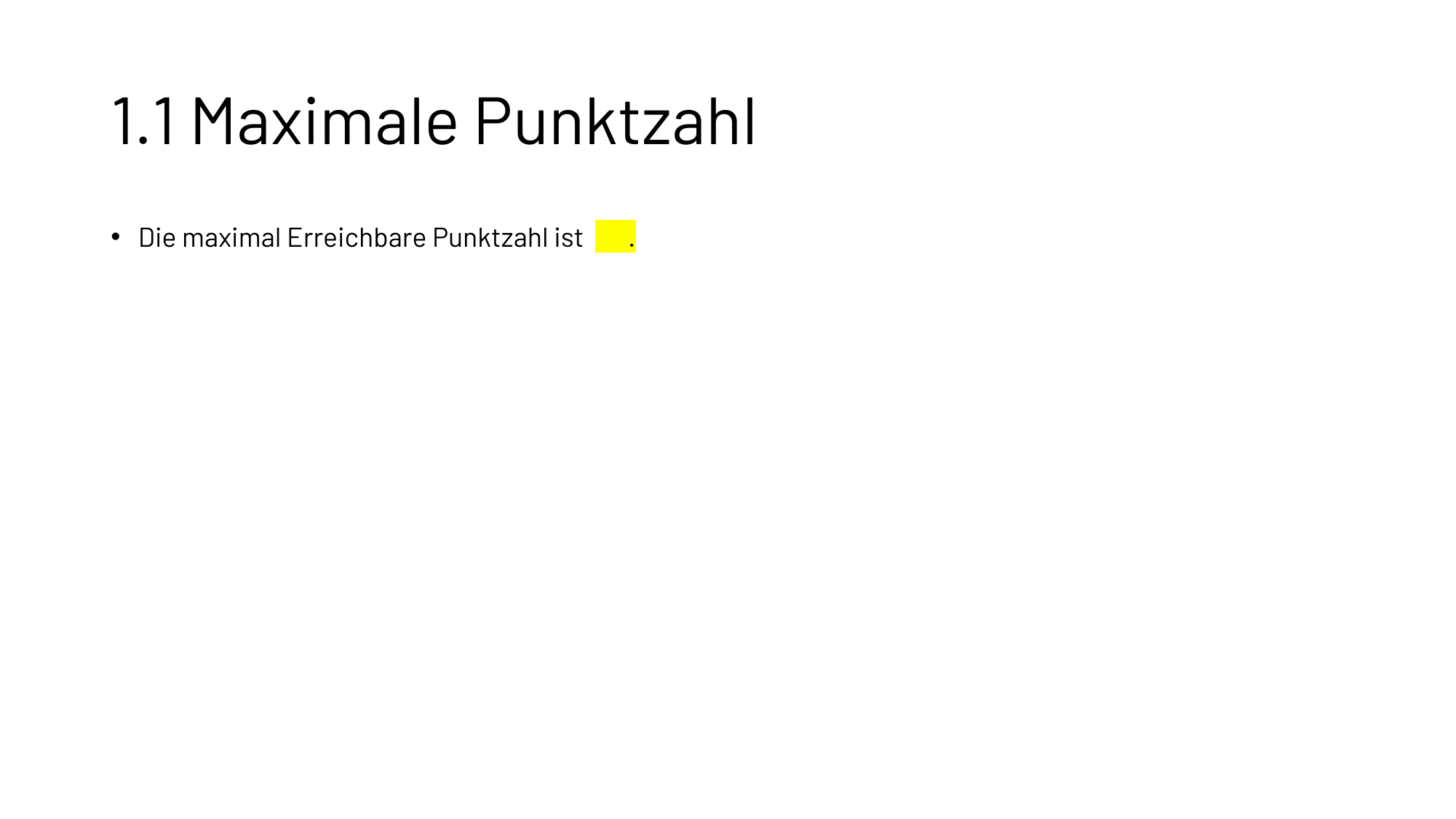

# 1.1 Maximale Punktzahl
Die maximal Erreichbare Punktzahl ist        .